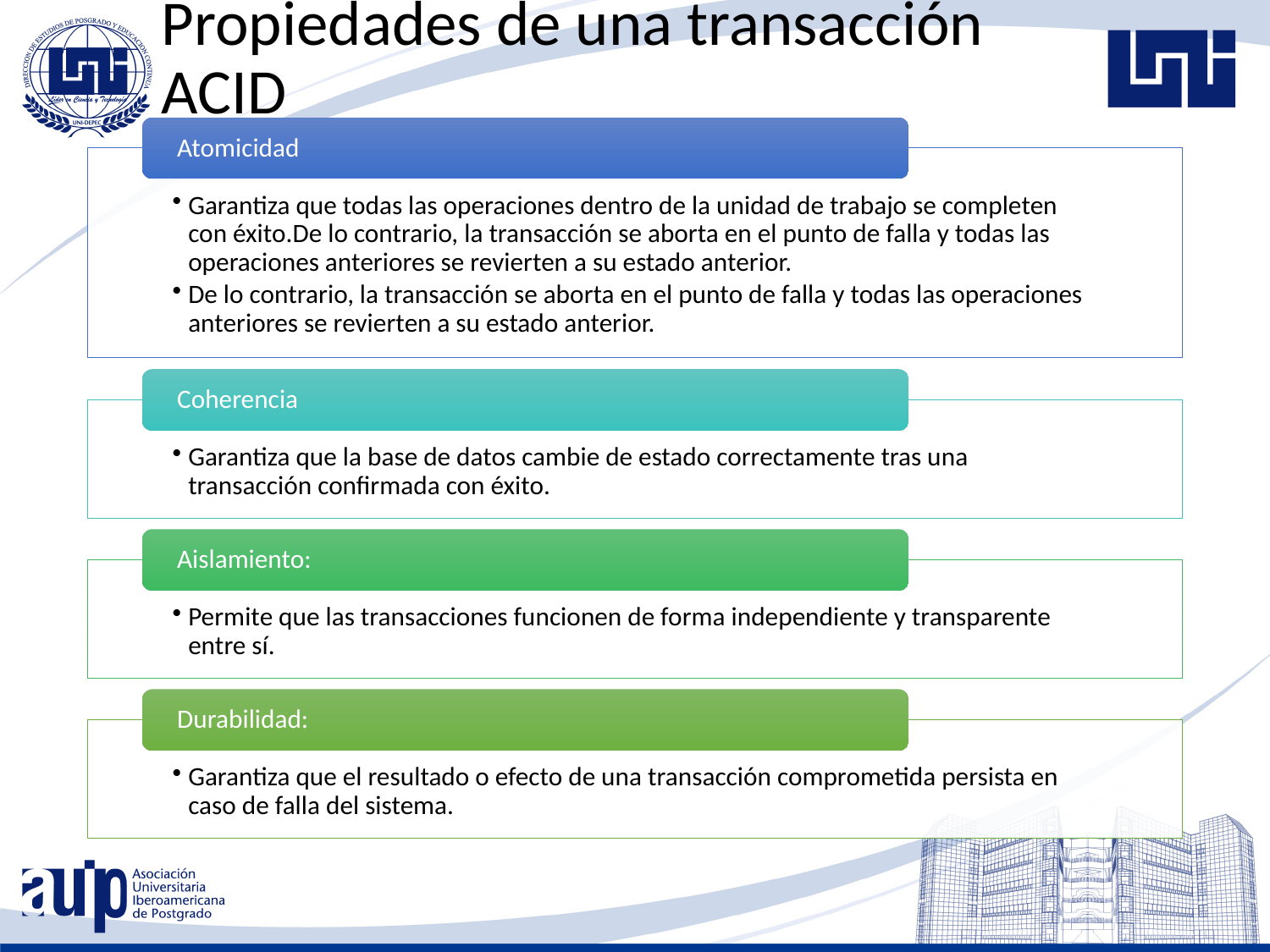

# Propiedades de una transacción ACID
Garantiza que todas las operaciones dentro de la unidad de trabajo se completen con éxito.De lo contrario, la transacción se aborta en el punto de falla y todas las operaciones anteriores se revierten a su estado anterior.
De lo contrario, la transacción se aborta en el punto de falla y todas las operaciones anteriores se revierten a su estado anterior.
Atomicidad
Garantiza que la base de datos cambie de estado correctamente tras una transacción confirmada con éxito.
Coherencia
Permite que las transacciones funcionen de forma independiente y transparente entre sí.
Aislamiento:
Garantiza que el resultado o efecto de una transacción comprometida persista en caso de falla del sistema.
Durabilidad: